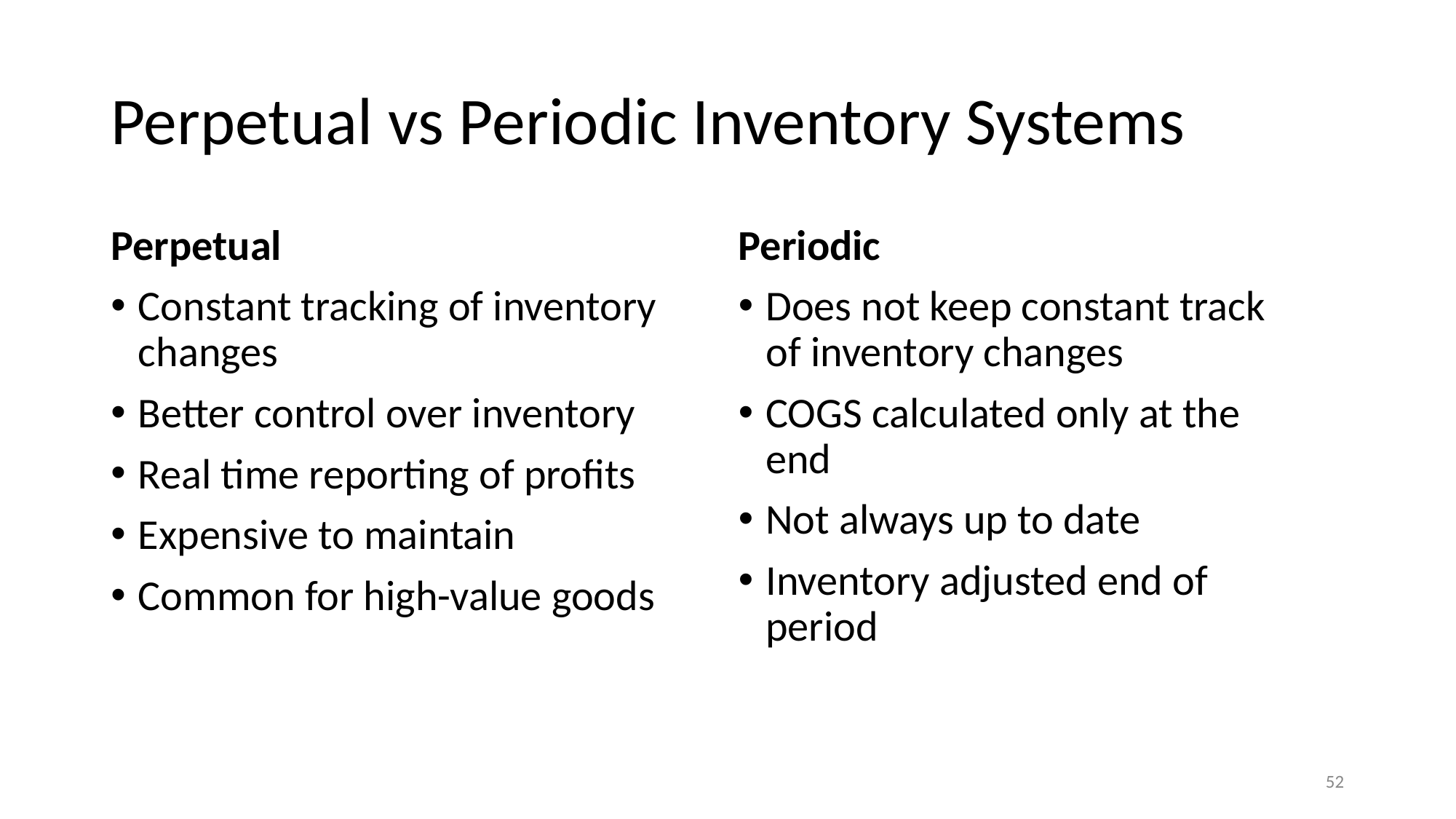

# Perpetual vs Periodic Inventory Systems
Perpetual
Constant tracking of inventory changes
Better control over inventory
Real time reporting of profits
Expensive to maintain
Common for high-value goods
Periodic
Does not keep constant track of inventory changes
COGS calculated only at the end
Not always up to date
Inventory adjusted end of period
52